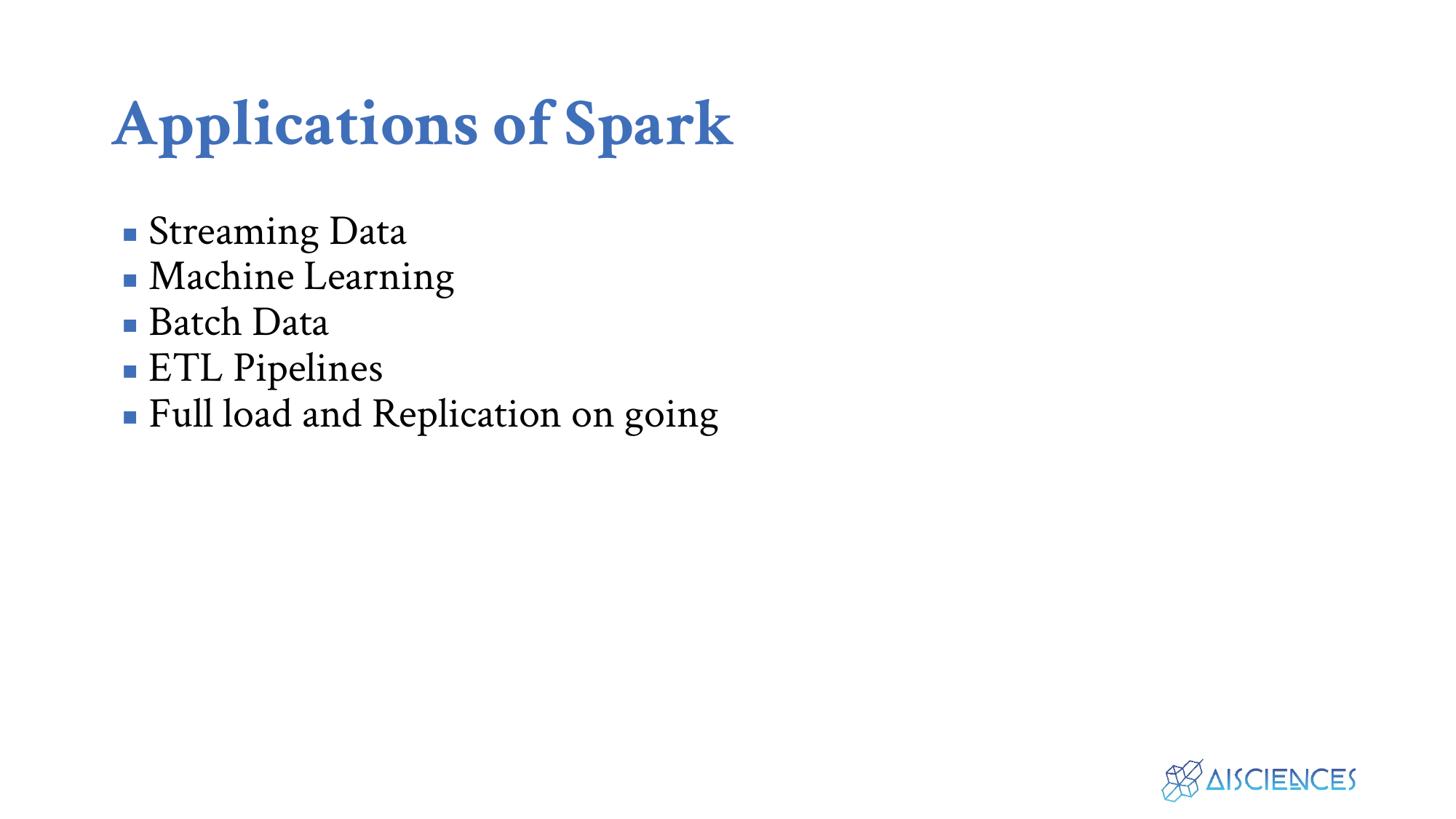

# Applications of Spark
Streaming Data
Machine Learning
Batch Data
ETL Pipelines
Full load and Replication on going